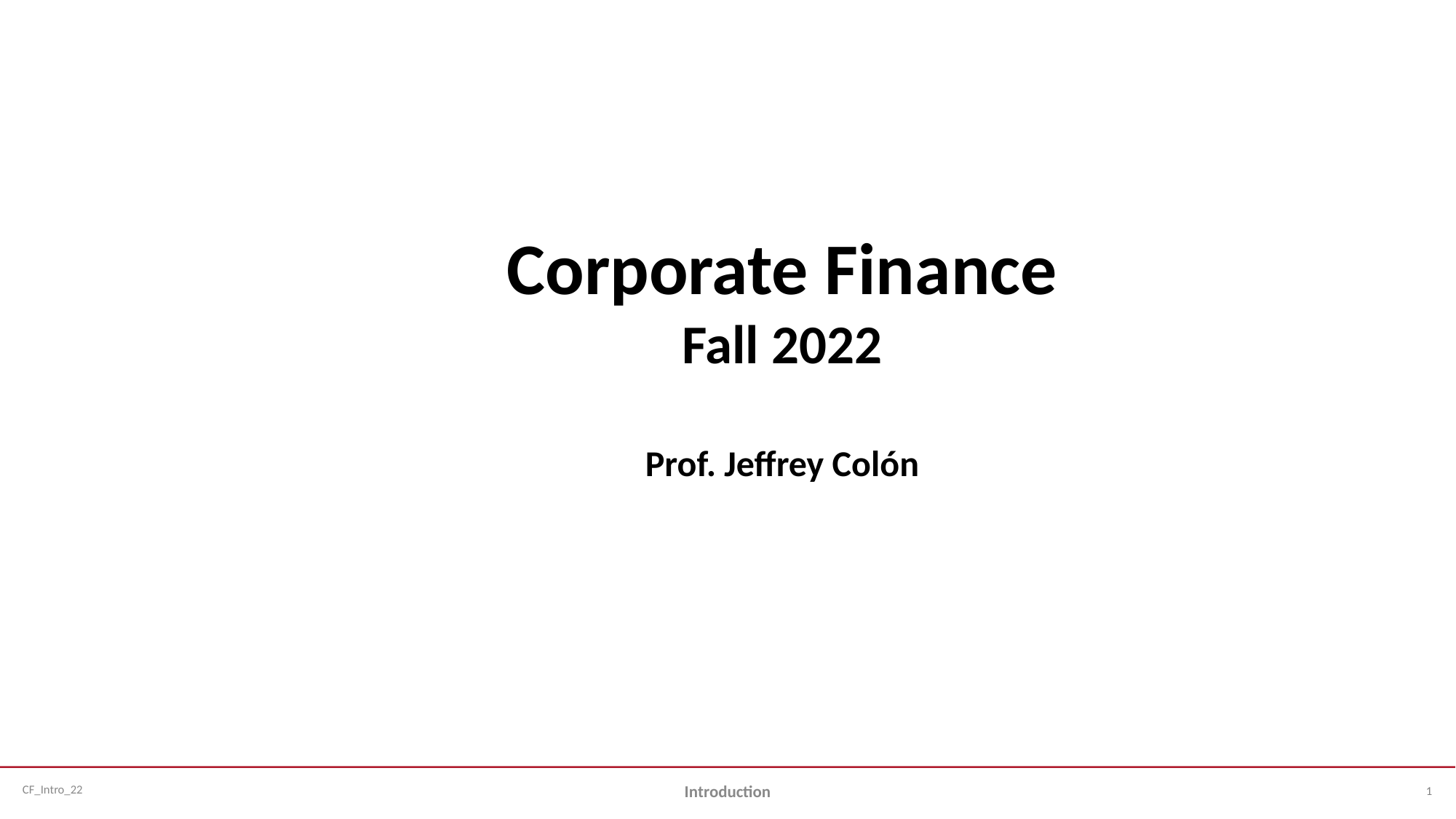

Corporate Finance
Fall 2022

Prof. Jeffrey Colón
1
Introduction